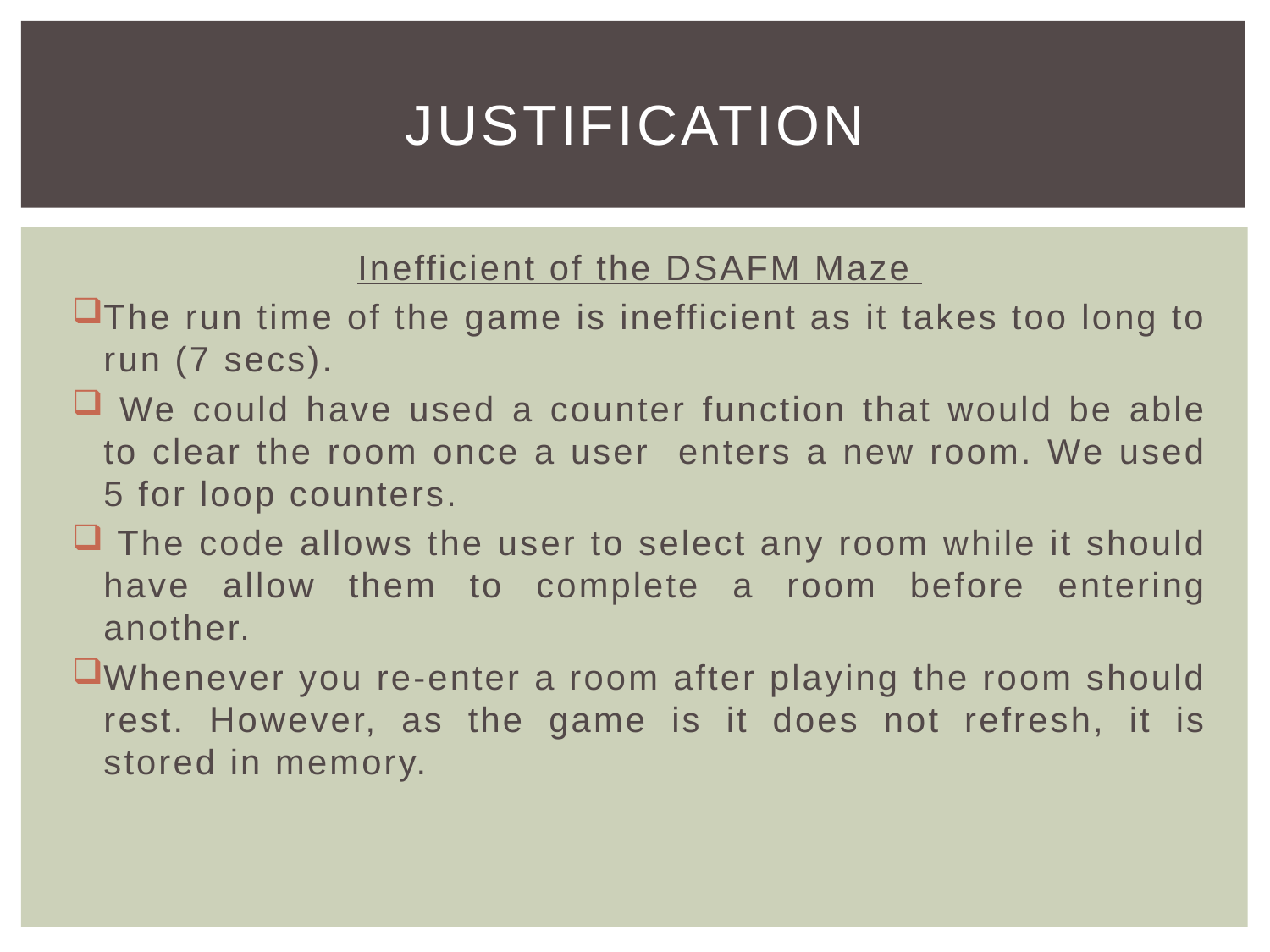

# Justification
Inefficient of the DSAFM Maze
The run time of the game is inefficient as it takes too long to run (7 secs).
 We could have used a counter function that would be able to clear the room once a user  enters a new room. We used 5 for loop counters.
 The code allows the user to select any room while it should have allow them to complete a room before entering another.
Whenever you re-enter a room after playing the room should rest. However, as the game is it does not refresh, it is stored in memory.